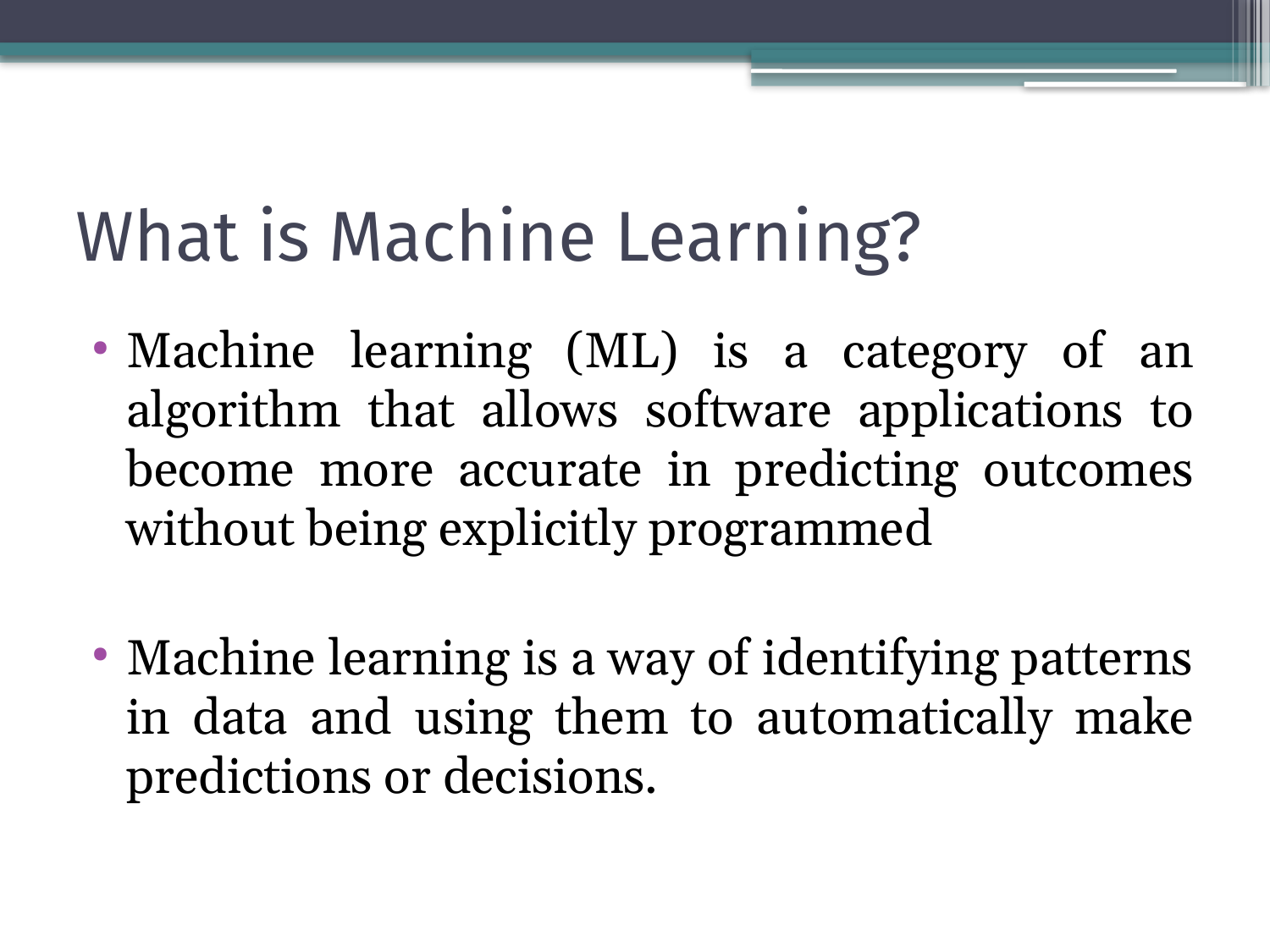

# What is Machine Learning?
Machine learning (ML) is a category of an algorithm that allows software applications to become more accurate in predicting outcomes without being explicitly programmed

Machine learning is a way of identifying patterns in data and using them to automatically make predictions or decisions.